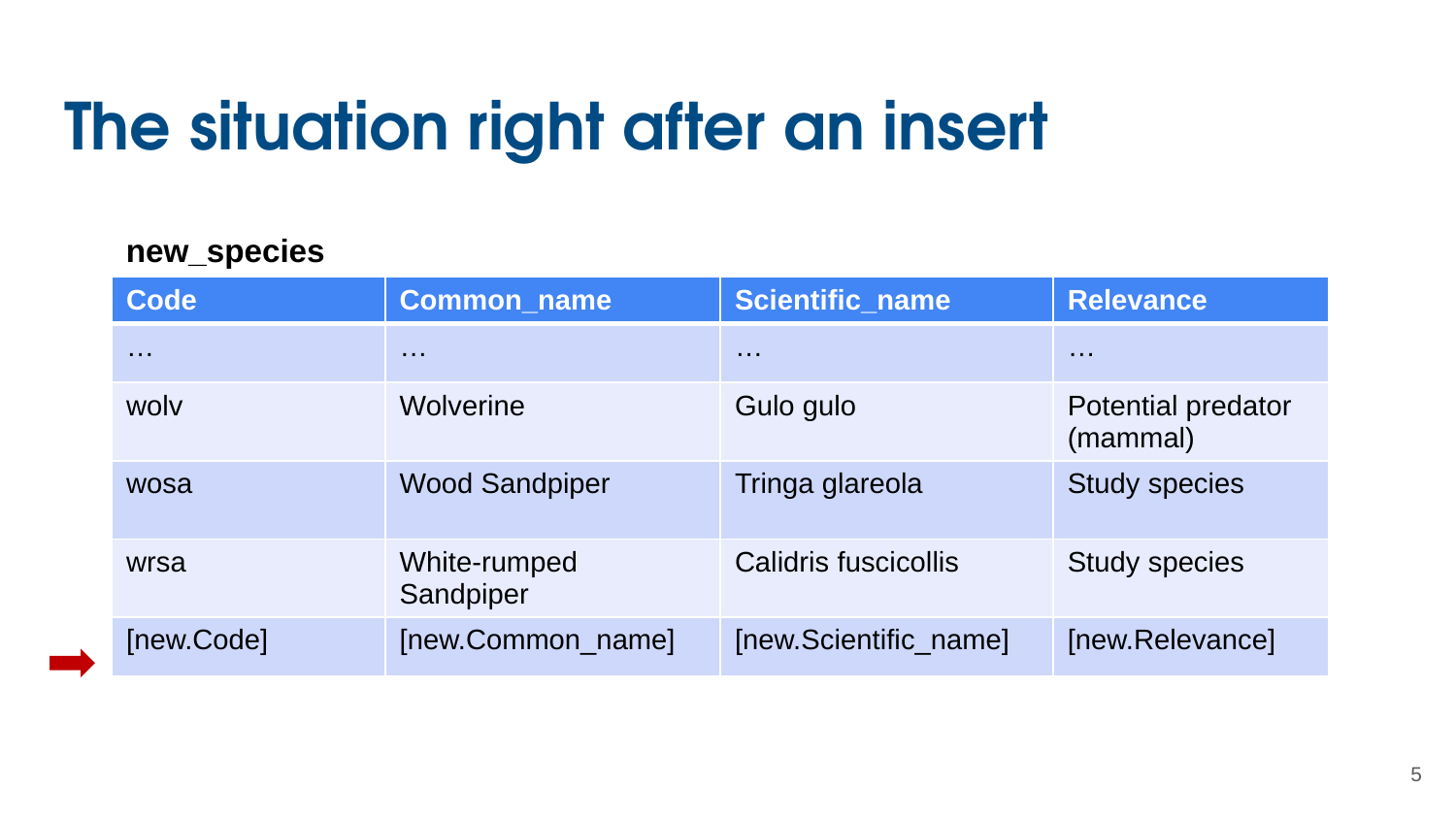

# The situation right after an insert
new_species
| Code | Common\_name | Scientific\_name | Relevance |
| --- | --- | --- | --- |
| … | … | … | … |
| wolv | Wolverine | Gulo gulo | Potential predator (mammal) |
| wosa | Wood Sandpiper | Tringa glareola | Study species |
| wrsa | White-rumped Sandpiper | Calidris fuscicollis | Study species |
| [new.Code] | [new.Common\_name] | [new.Scientific\_name] | [new.Relevance] |

5